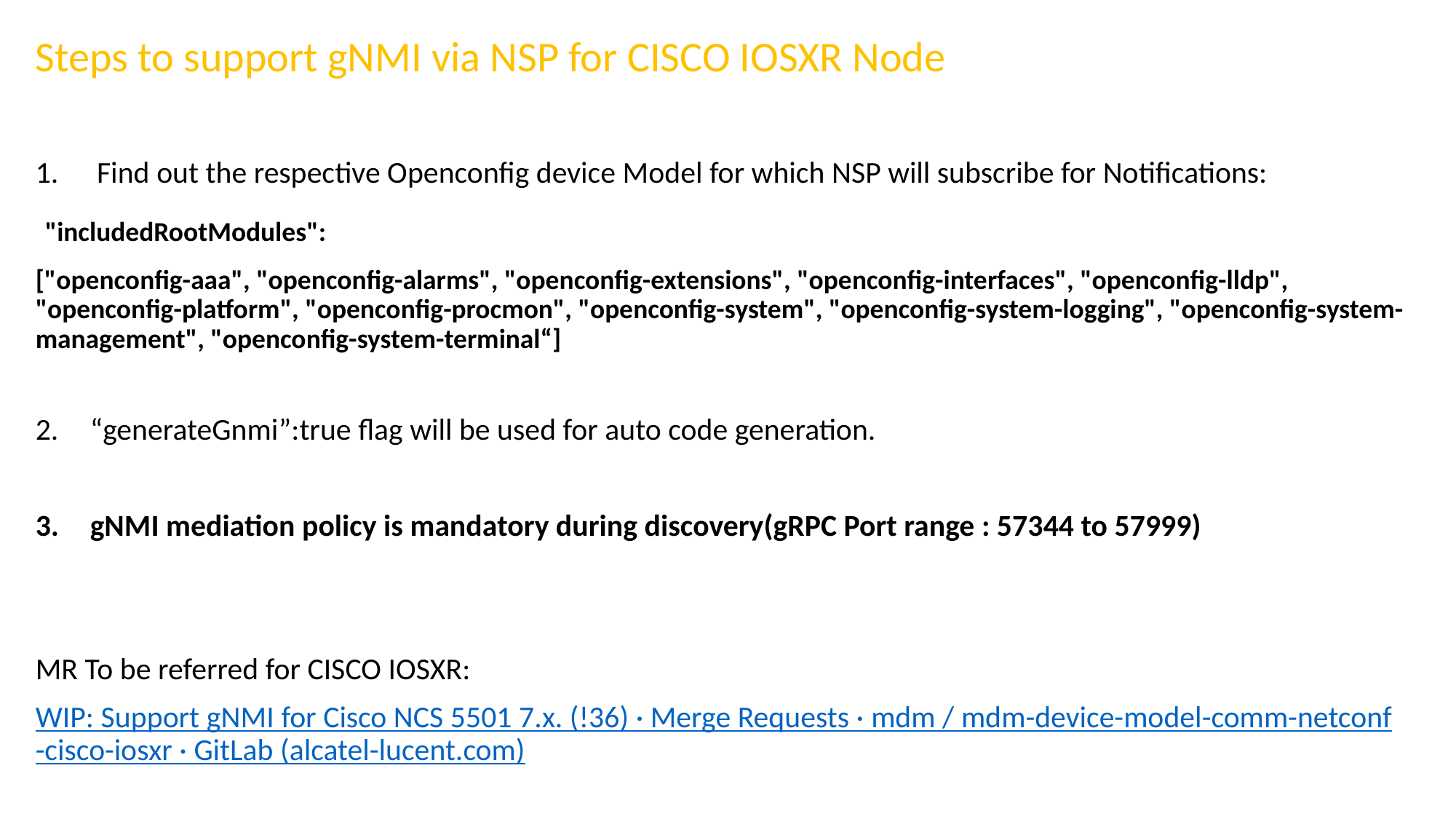

Steps to support gNMI via NSP for CISCO IOSXR Node

Find out the respective Openconfig device Model for which NSP will subscribe for Notifications:
 "includedRootModules":
["openconfig-aaa", "openconfig-alarms", "openconfig-extensions", "openconfig-interfaces", "openconfig-lldp", "openconfig-platform", "openconfig-procmon", "openconfig-system", "openconfig-system-logging", "openconfig-system-management", "openconfig-system-terminal“]

“generateGnmi”:true flag will be used for auto code generation.

gNMI mediation policy is mandatory during discovery(gRPC Port range : 57344 to 57999)

MR To be referred for CISCO IOSXR:
WIP: Support gNMI for Cisco NCS 5501 7.x. (!36) · Merge Requests · mdm / mdm-device-model-comm-netconf-cisco-iosxr · GitLab (alcatel-lucent.com)